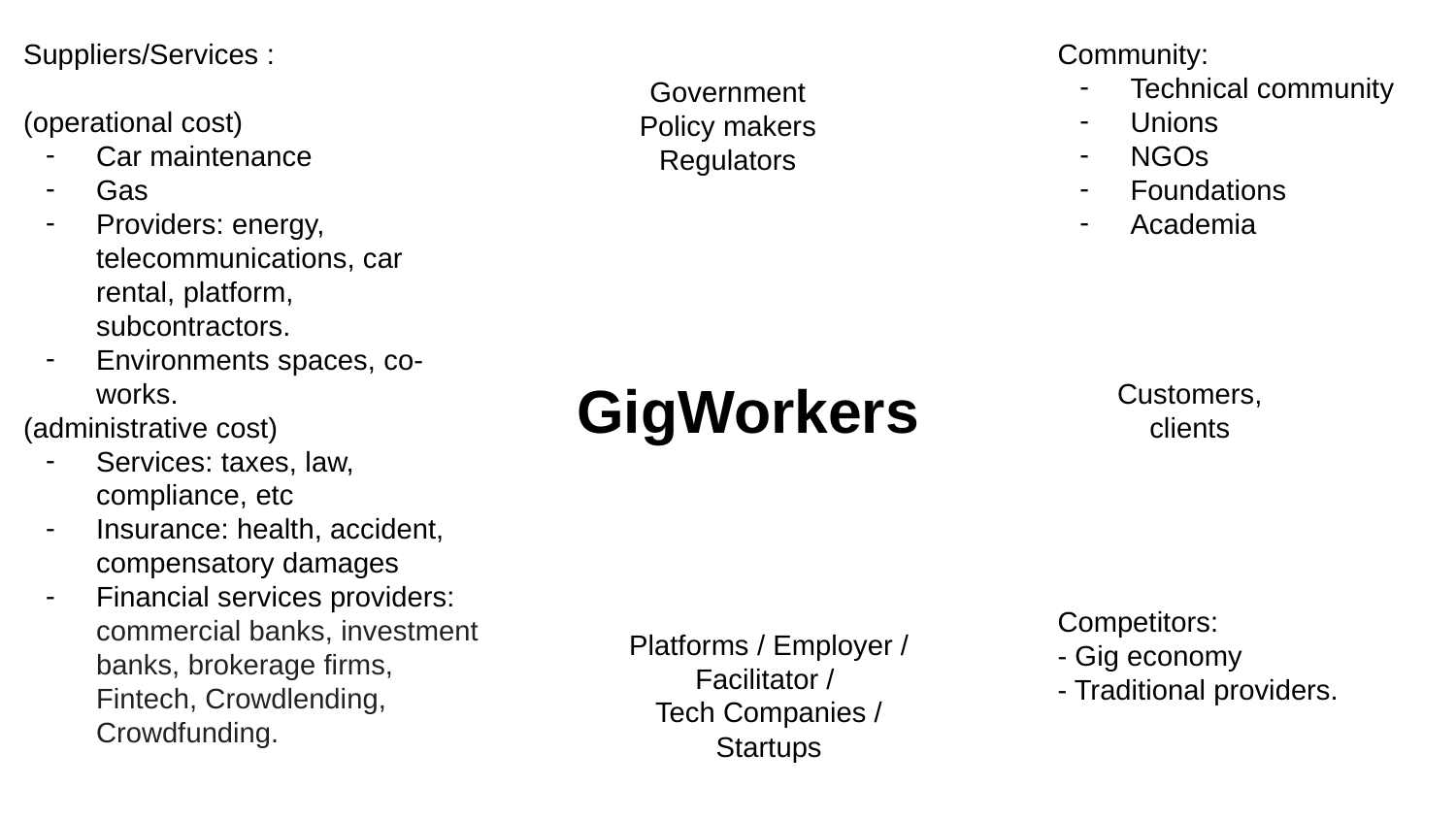

Government
Policy makers
Regulators
Community:
Technical community
Unions
NGOs
Foundations
Academia
Suppliers/Services :

(operational cost)
Car maintenance
Gas
Providers: energy, telecommunications, car rental, platform, subcontractors.
Environments spaces, co-works.
(administrative cost)
Services: taxes, law, compliance, etc
Insurance: health, accident, compensatory damages
Financial services providers: commercial banks, investment banks, brokerage firms, Fintech, Crowdlending, Crowdfunding.

GigWorkers
Customers, clients

Competitors:
- Gig economy
- Traditional providers.
Platforms / Employer / Facilitator /
Tech Companies / Startups